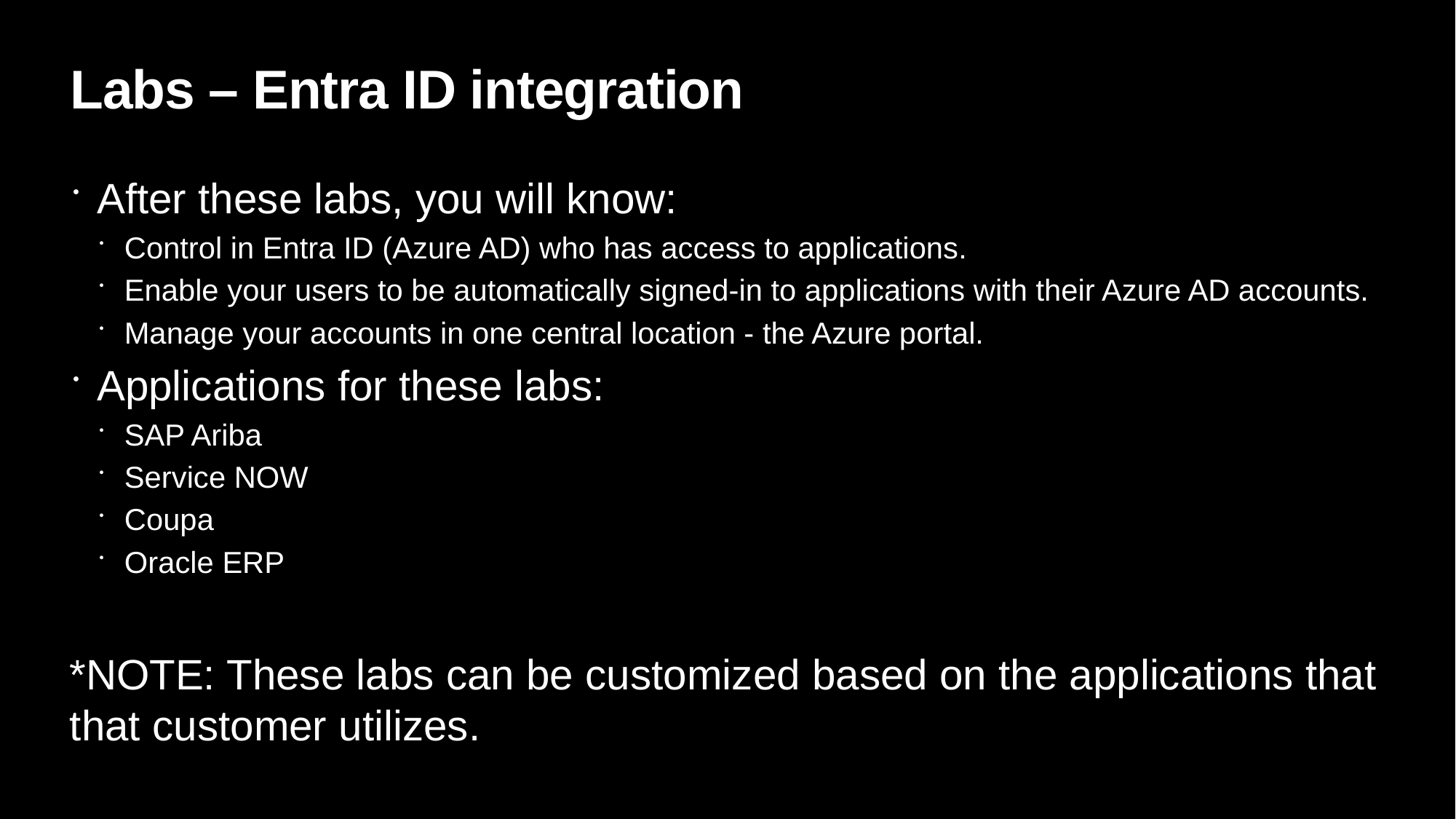

# Labs – Entra ID integration
After these labs, you will know:
Control in Entra ID (Azure AD) who has access to applications.
Enable your users to be automatically signed-in to applications with their Azure AD accounts.
Manage your accounts in one central location - the Azure portal.
Applications for these labs:
SAP Ariba
Service NOW
Coupa
Oracle ERP

*NOTE: These labs can be customized based on the applications that that customer utilizes.